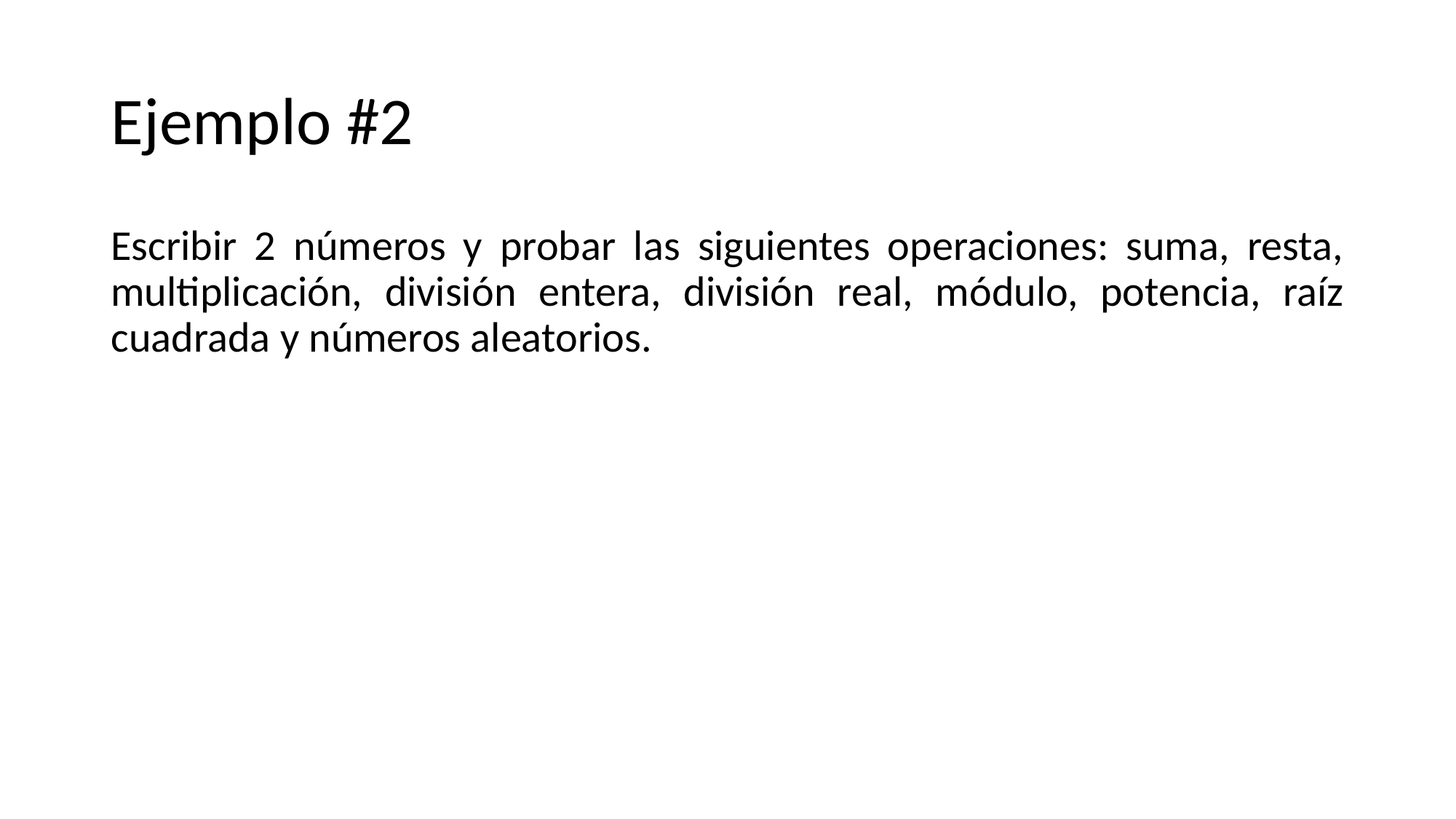

# Ejemplo #2
Escribir 2 números y probar las siguientes operaciones: suma, resta, multiplicación, división entera, división real, módulo, potencia, raíz cuadrada y números aleatorios.